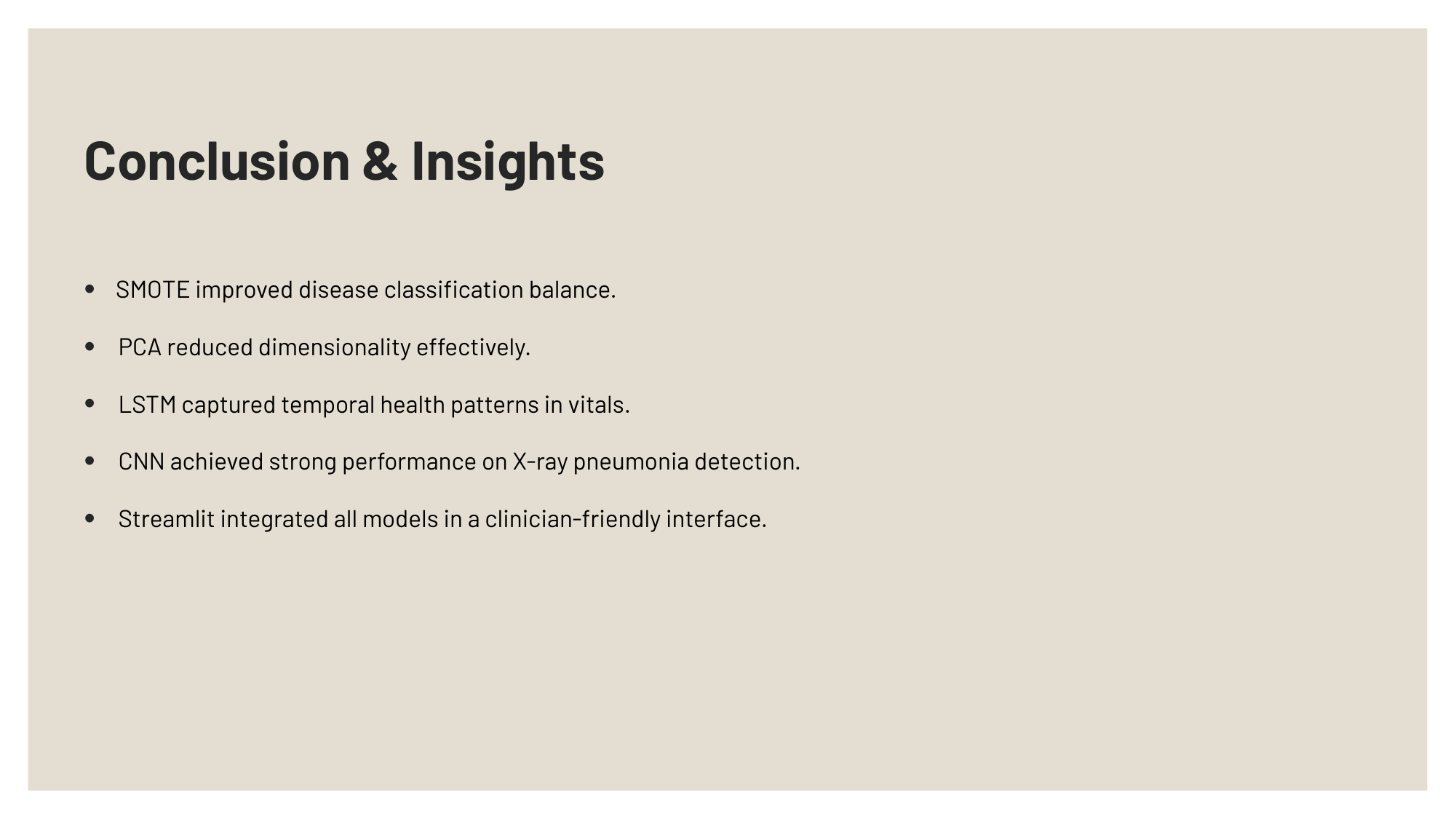

# Conclusion & Insights
  SMOTE improved disease classification balance.
PCA reduced dimensionality effectively.
LSTM captured temporal health patterns in vitals.
CNN achieved strong performance on X-ray pneumonia detection.
Streamlit integrated all models in a clinician-friendly interface.